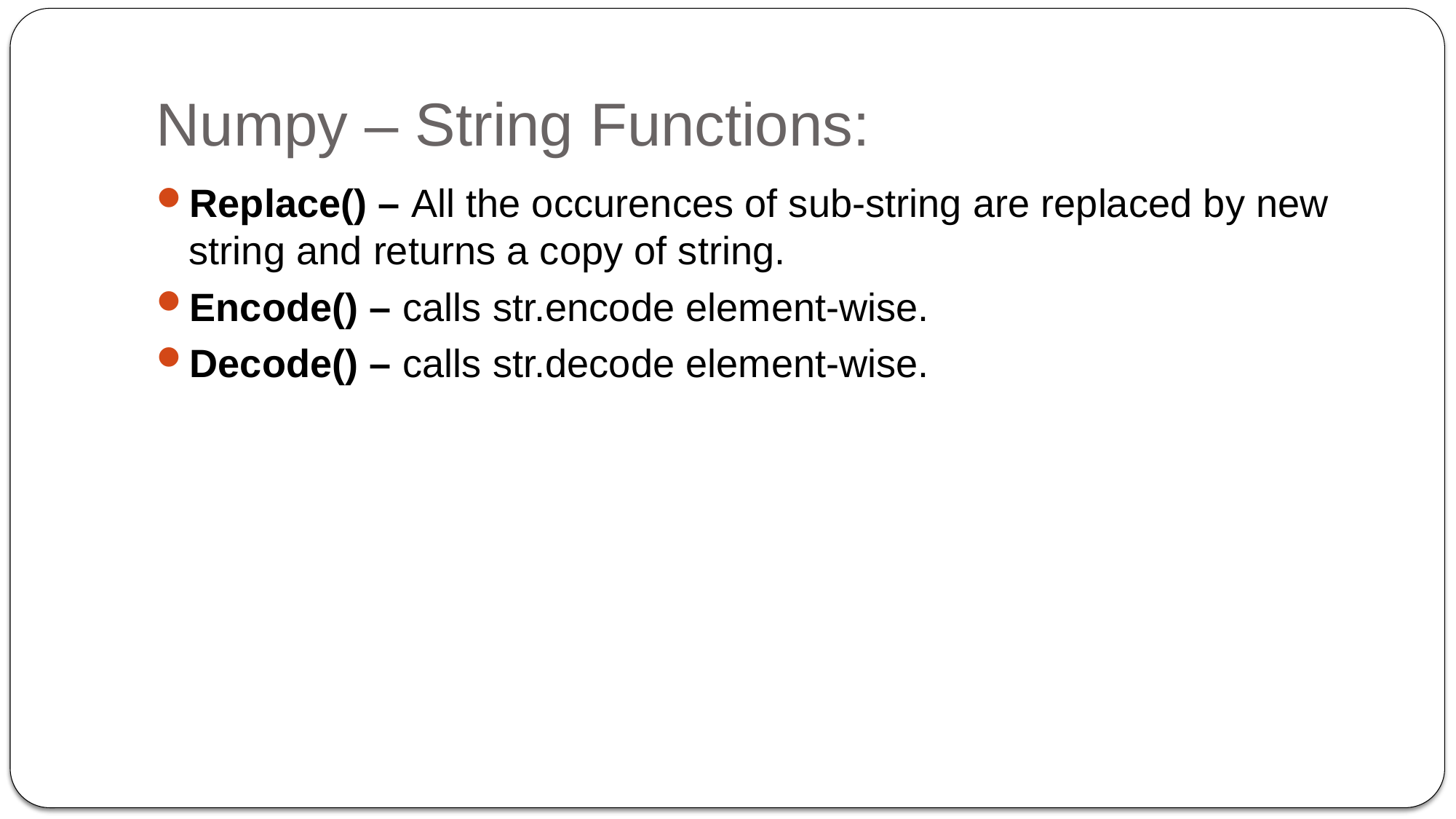

# Numpy – String Functions:
Replace() – All the occurences of sub-string are replaced by new string and returns a copy of string.
Encode() – calls str.encode element-wise.
Decode() – calls str.decode element-wise.